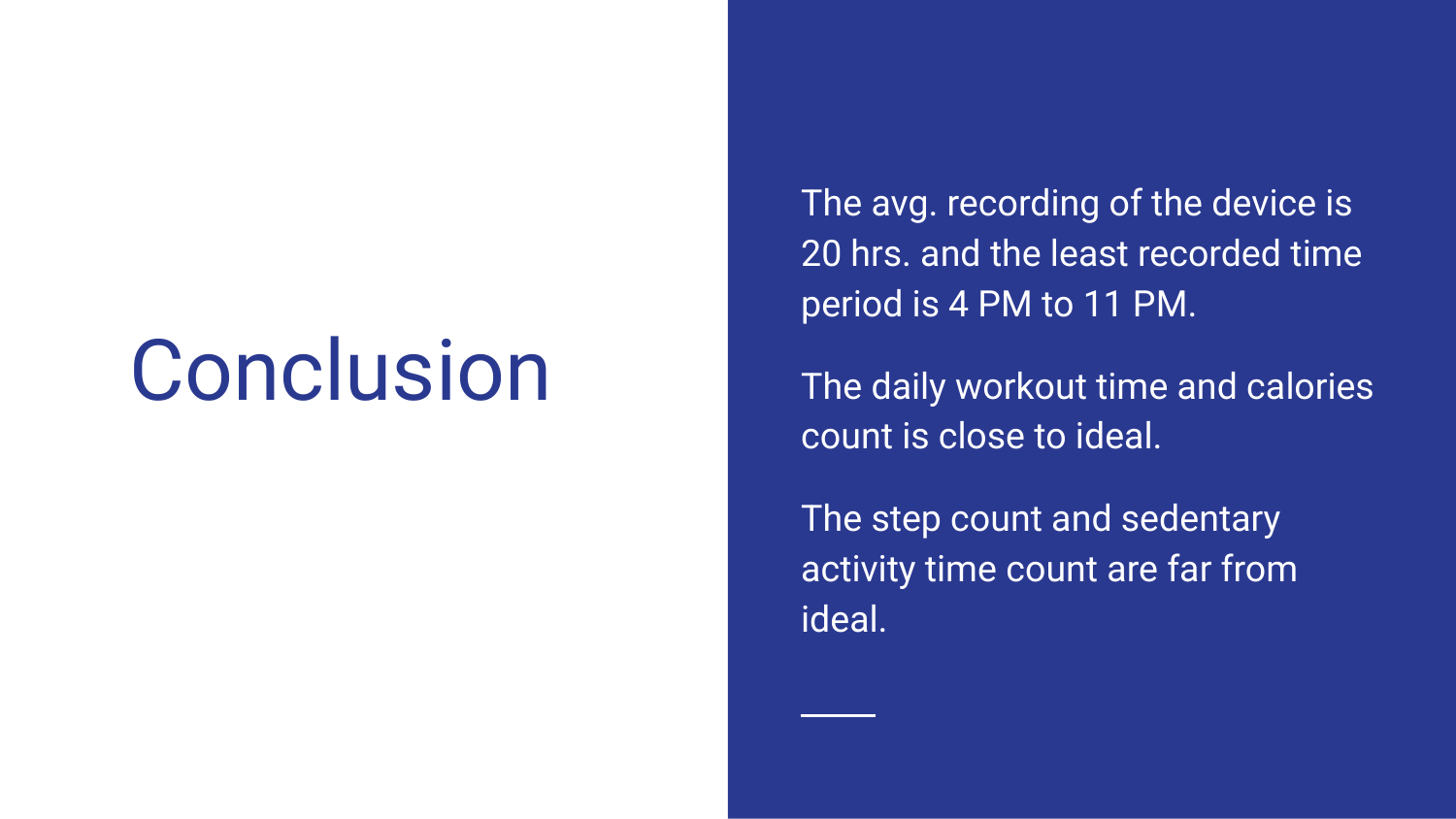

The avg. recording of the device is 20 hrs. and the least recorded time period is 4 PM to 11 PM.
The daily workout time and calories count is close to ideal.
The step count and sedentary activity time count are far from ideal.

# Conclusion